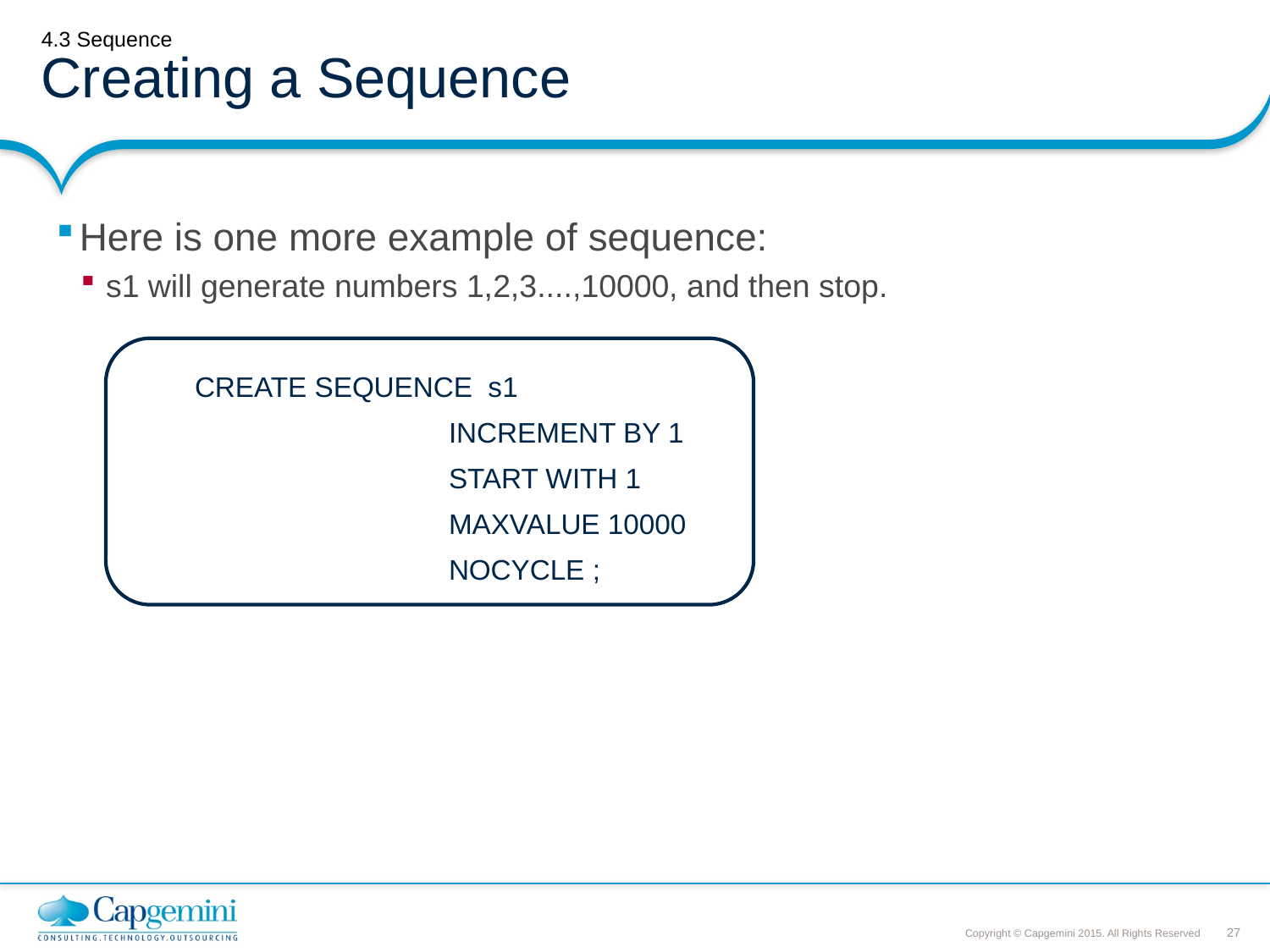

# 4.3 Sequence Creating a Sequence
Here is one more example of sequence:
s1 will generate numbers 1,2,3....,10000, and then stop.

CREATE SEQUENCE  s1
		INCREMENT BY 1
		START WITH 1
		MAXVALUE 10000
		NOCYCLE ;